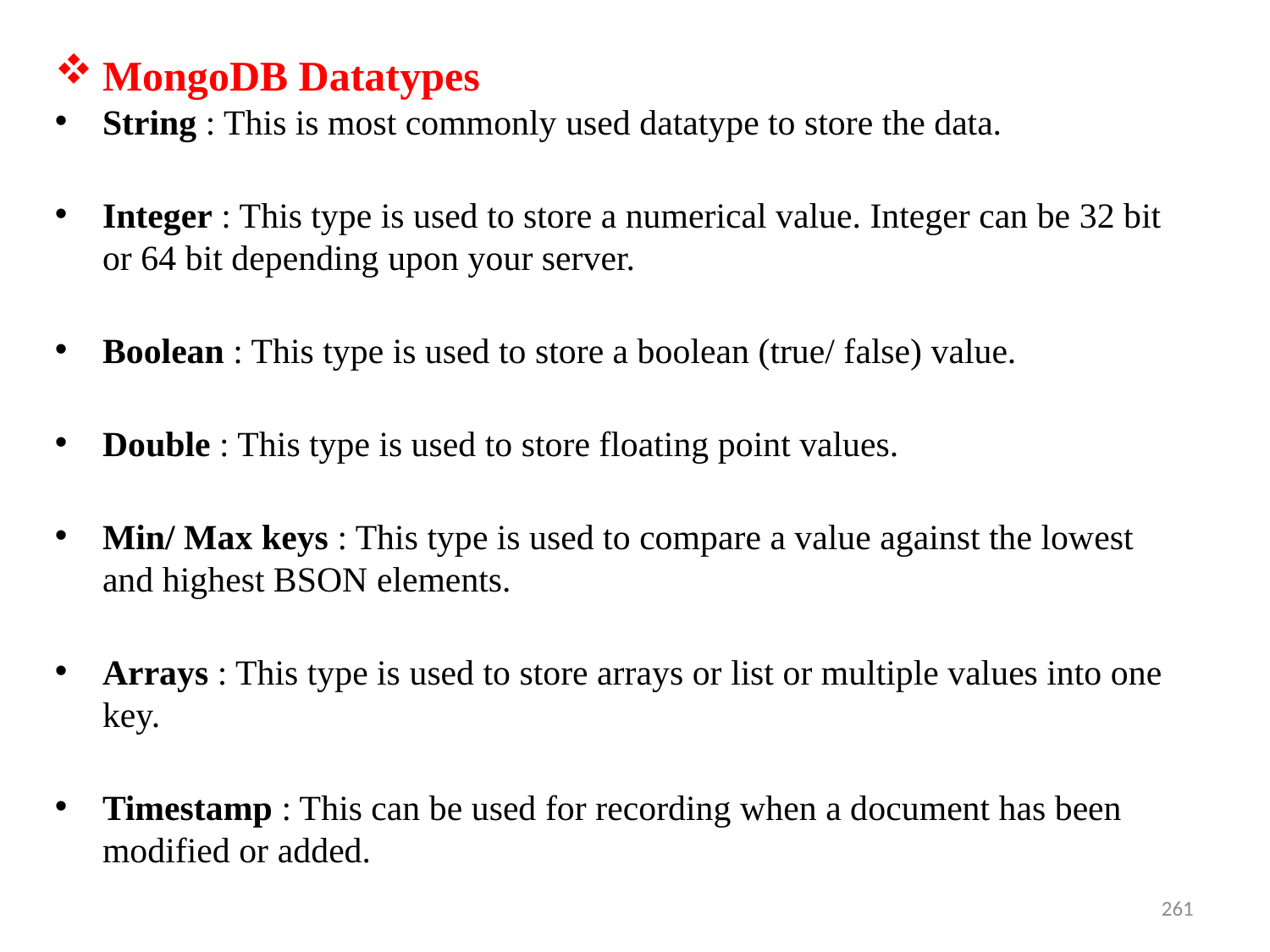

MongoDB Datatypes
String : This is most commonly used datatype to store the data.

Integer : This type is used to store a numerical value. Integer can be 32 bit or 64 bit depending upon your server.

Boolean : This type is used to store a boolean (true/ false) value.

Double : This type is used to store floating point values.

Min/ Max keys : This type is used to compare a value against the lowest and highest BSON elements.

Arrays : This type is used to store arrays or list or multiple values into one key.

Timestamp : This can be used for recording when a document has been modified or added.

261